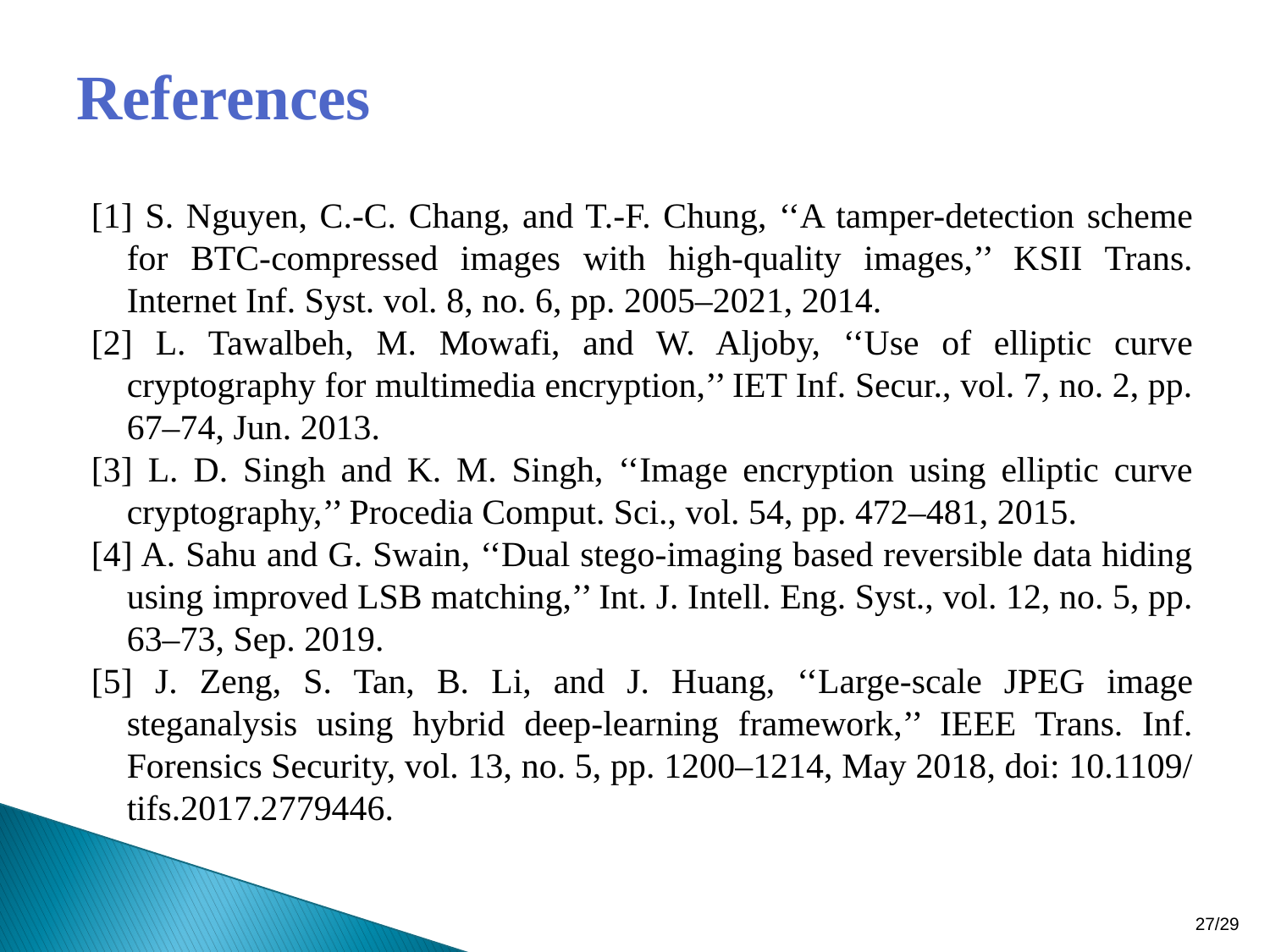

# References
[1] S. Nguyen, C.-C. Chang, and T.-F. Chung, ‘‘A tamper-detection scheme for BTC-compressed images with high-quality images,’’ KSII Trans. Internet Inf. Syst. vol. 8, no. 6, pp. 2005–2021, 2014.
[2] L. Tawalbeh, M. Mowafi, and W. Aljoby, ‘‘Use of elliptic curve cryptography for multimedia encryption,’’ IET Inf. Secur., vol. 7, no. 2, pp. 67–74, Jun. 2013.
[3] L. D. Singh and K. M. Singh, ‘‘Image encryption using elliptic curve cryptography,’’ Procedia Comput. Sci., vol. 54, pp. 472–481, 2015.
[4] A. Sahu and G. Swain, ‘‘Dual stego-imaging based reversible data hiding using improved LSB matching,’’ Int. J. Intell. Eng. Syst., vol. 12, no. 5, pp. 63–73, Sep. 2019.
[5] J. Zeng, S. Tan, B. Li, and J. Huang, ‘‘Large-scale JPEG image steganalysis using hybrid deep-learning framework,’’ IEEE Trans. Inf. Forensics Security, vol. 13, no. 5, pp. 1200–1214, May 2018, doi: 10.1109/ tifs.2017.2779446.

27/29